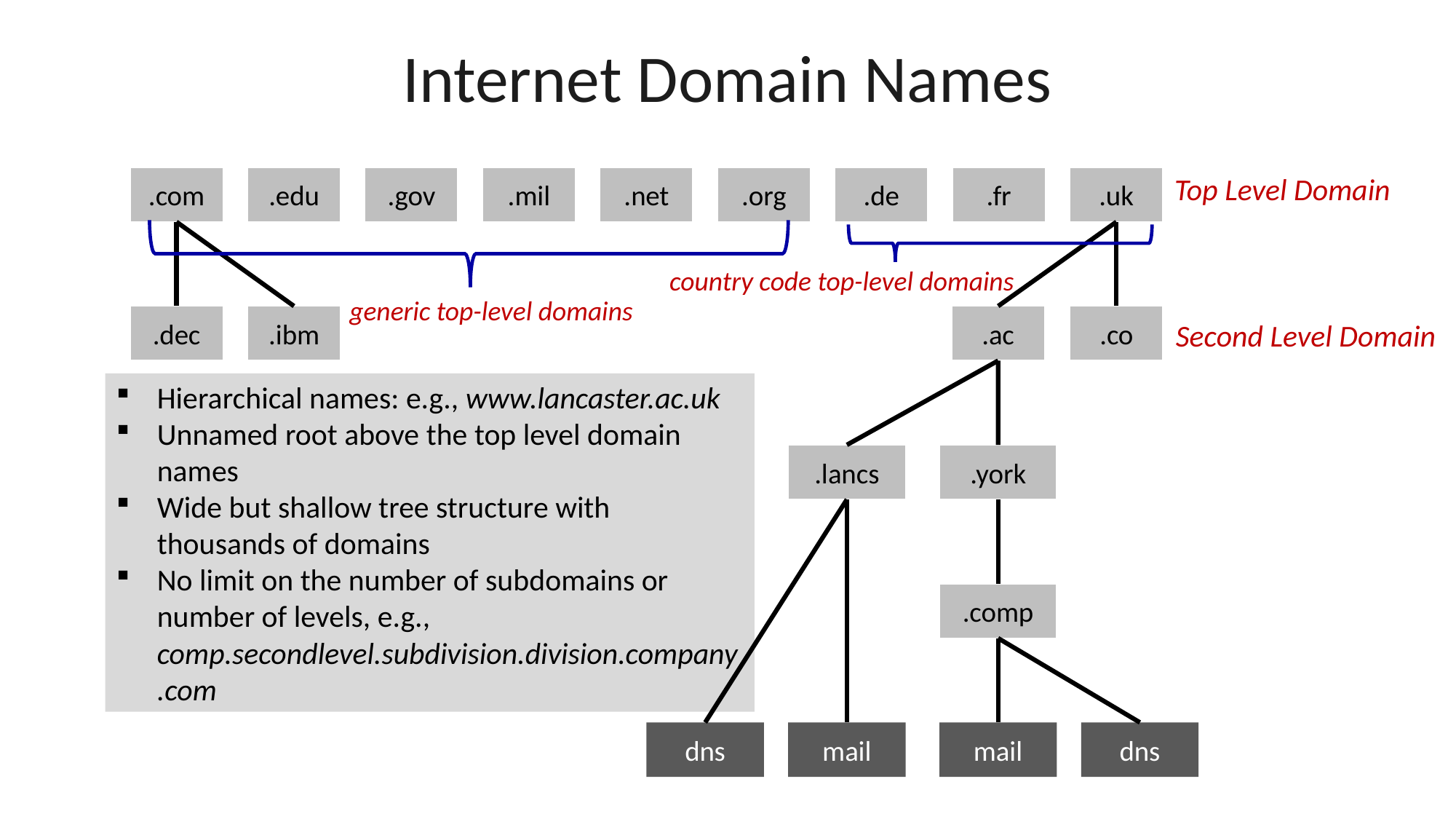

# Internet Domain Names

Top Level Domain
.com
.edu
.gov
.mil
.net
.org
.de
.fr
.uk
country code top-level domains
generic top-level domains
.dec
.ibm
.ac
.co
Second Level Domain
Hierarchical names: e.g., www.lancaster.ac.uk
Unnamed root above the top level domain names
Wide but shallow tree structure with thousands of domains
No limit on the number of subdomains or number of levels, e.g., comp.secondlevel.subdivision.division.company.com
.lancs
.york
.comp
dns
mail
mail
dns